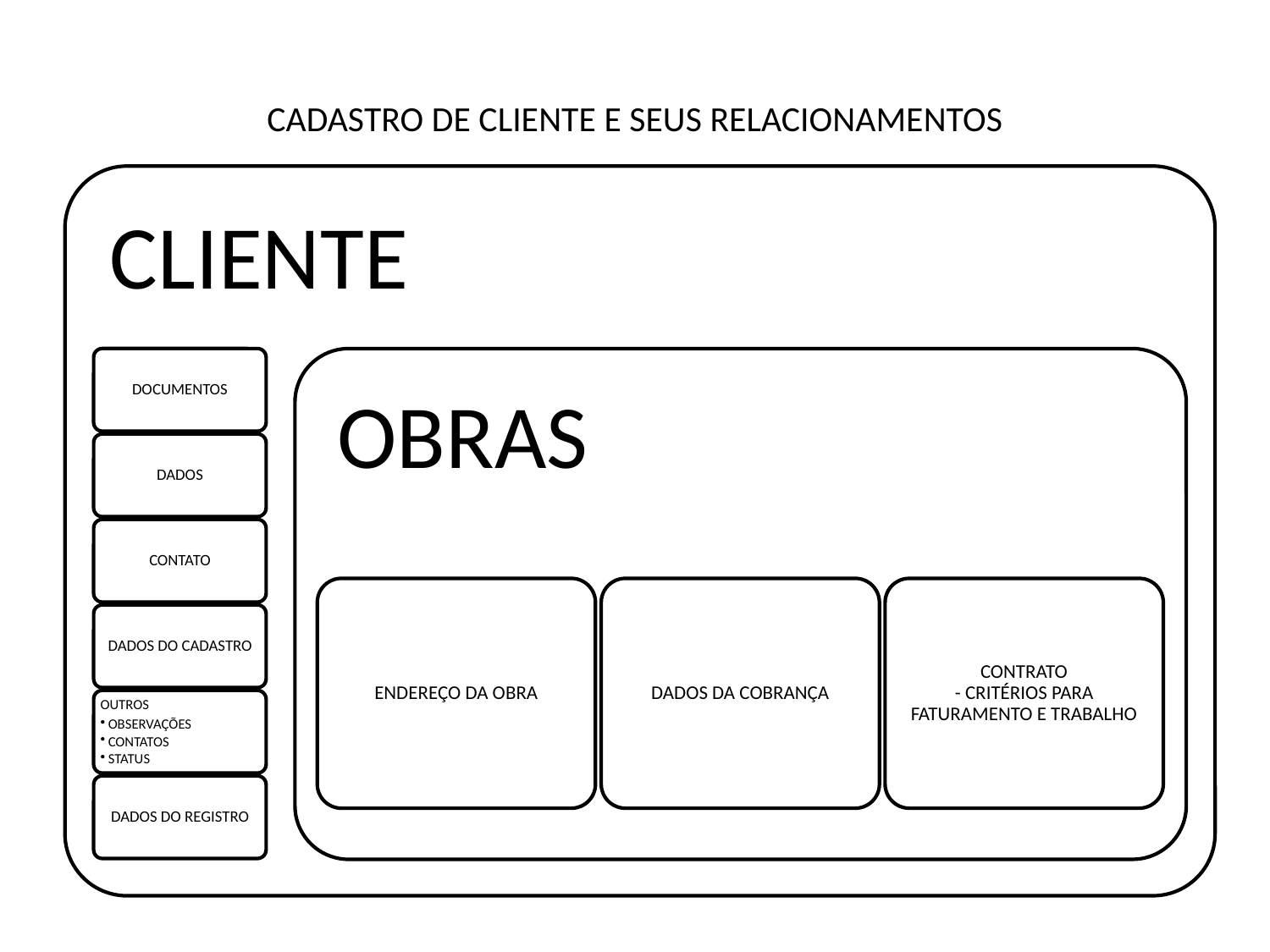

# CADASTRO DE CLIENTE E SEUS RELACIONAMENTOS
CLIENTE
DOCUMENTOS
DADOS
CONTATO
DADOS DO CADASTRO
OUTROS
OBSERVAÇÕES
CONTATOS
STATUS
GRUPOS
DADOS DO REGISTRO
OBRAS
ENDEREÇO DA OBRA
DADOS DA COBRANÇA
CONTRATO
- CRITÉRIOS PARA FATURAMENTO E TRABALHO